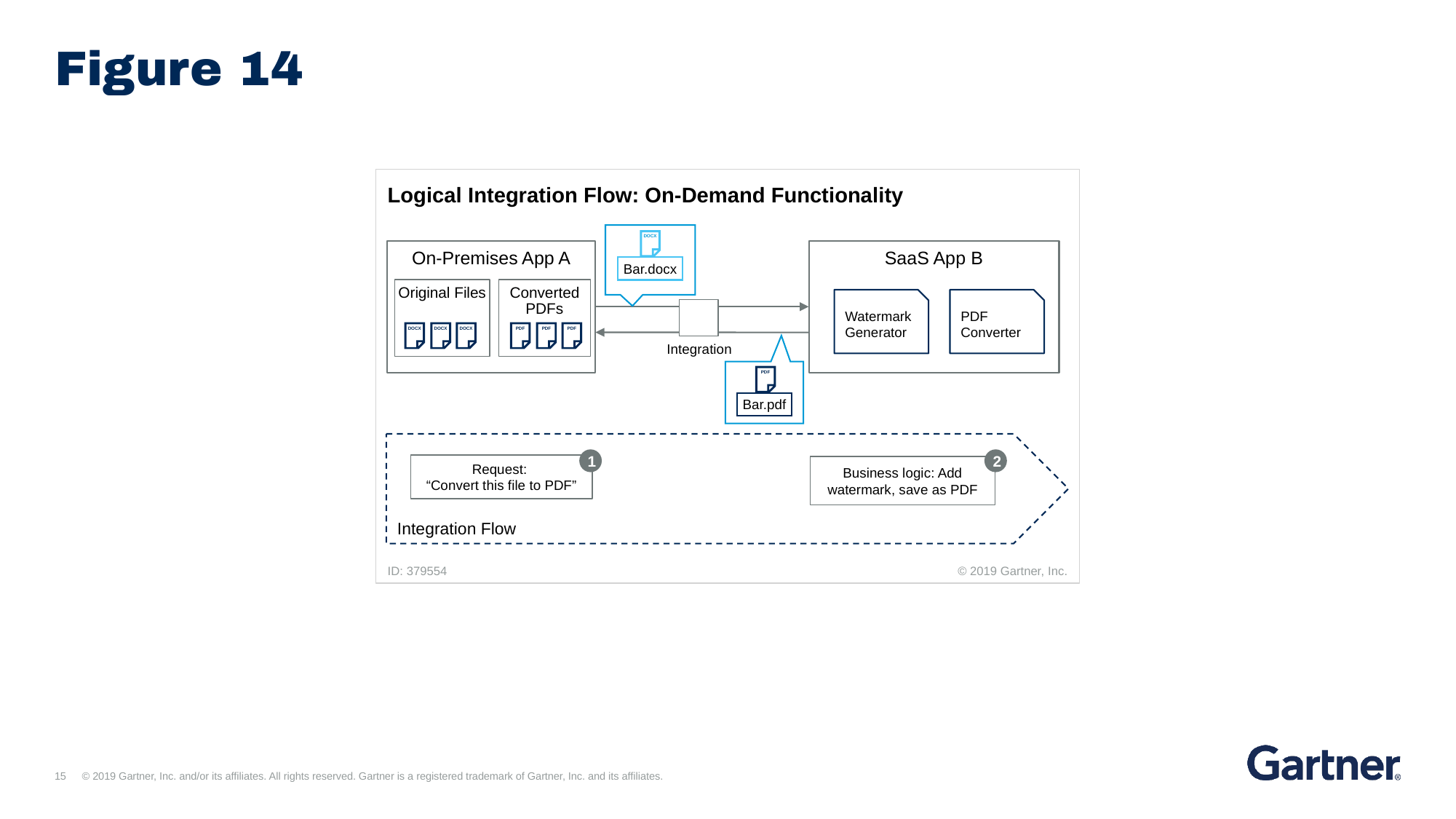

# Figure 14
s
Logical Integration Flow: On-Demand Functionality
ID: 379554
© 2019 Gartner, Inc.

DOCX
On-Premises App A
SaaS App B
Bar.docx
Original Files
Converted PDFs
Watermark Generator
PDF Converter

Integration
DOCX
DOCX
DOCX
PDF
PDF
PDF

PDF
Bar.pdf
Integration Flow
1
Request:
“Convert this file to PDF”
2
Business logic: Add watermark, save as PDF